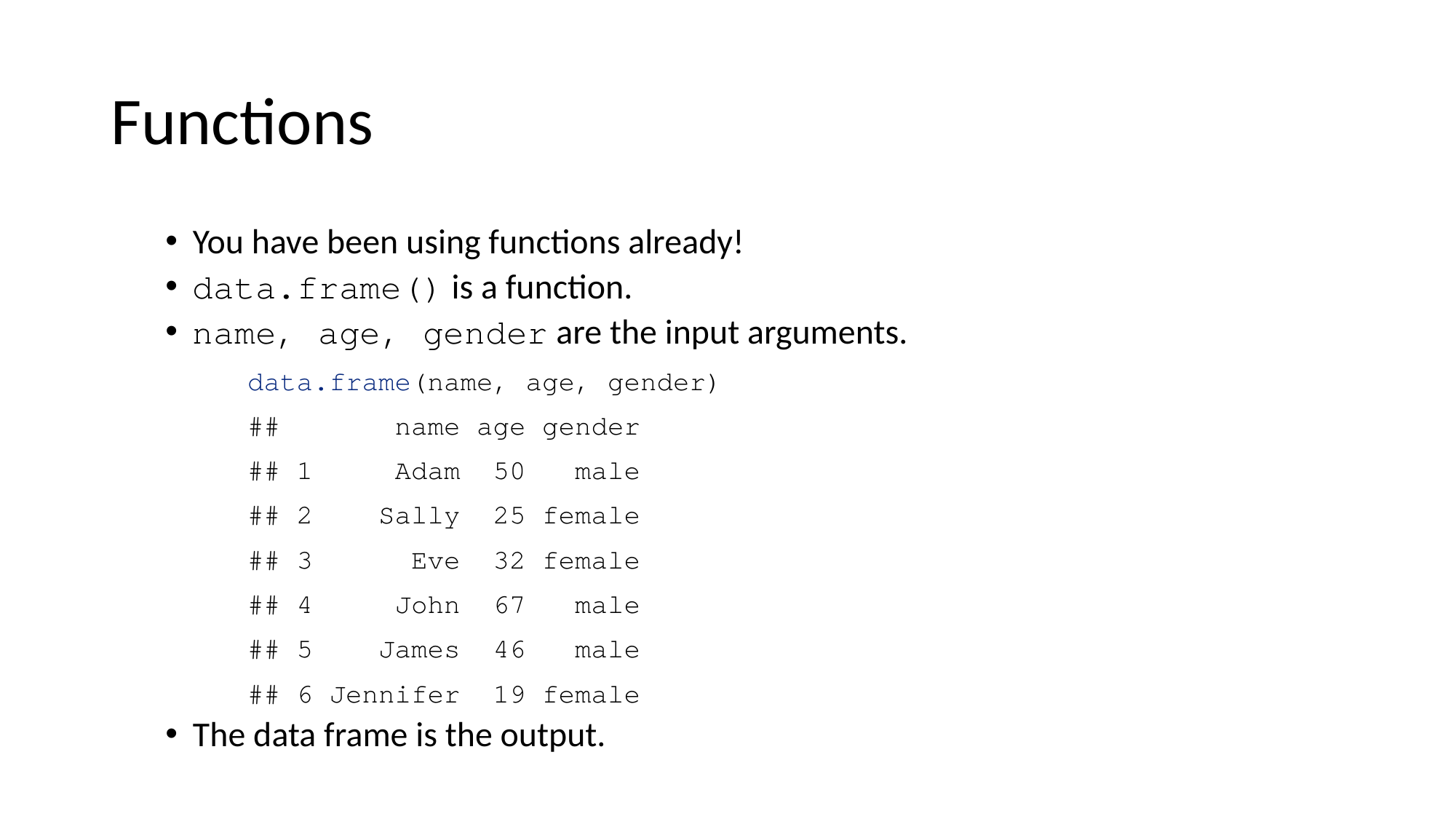

# Functions
You have been using functions already!
data.frame() is a function.
name, age, gender are the input arguments.
data.frame(name, age, gender)
##       name age gender
## 1     Adam  50   male
## 2    Sally  25 female
## 3      Eve  32 female
## 4     John  67   male
## 5    James  46   male
## 6 Jennifer  19 female
The data frame is the output.